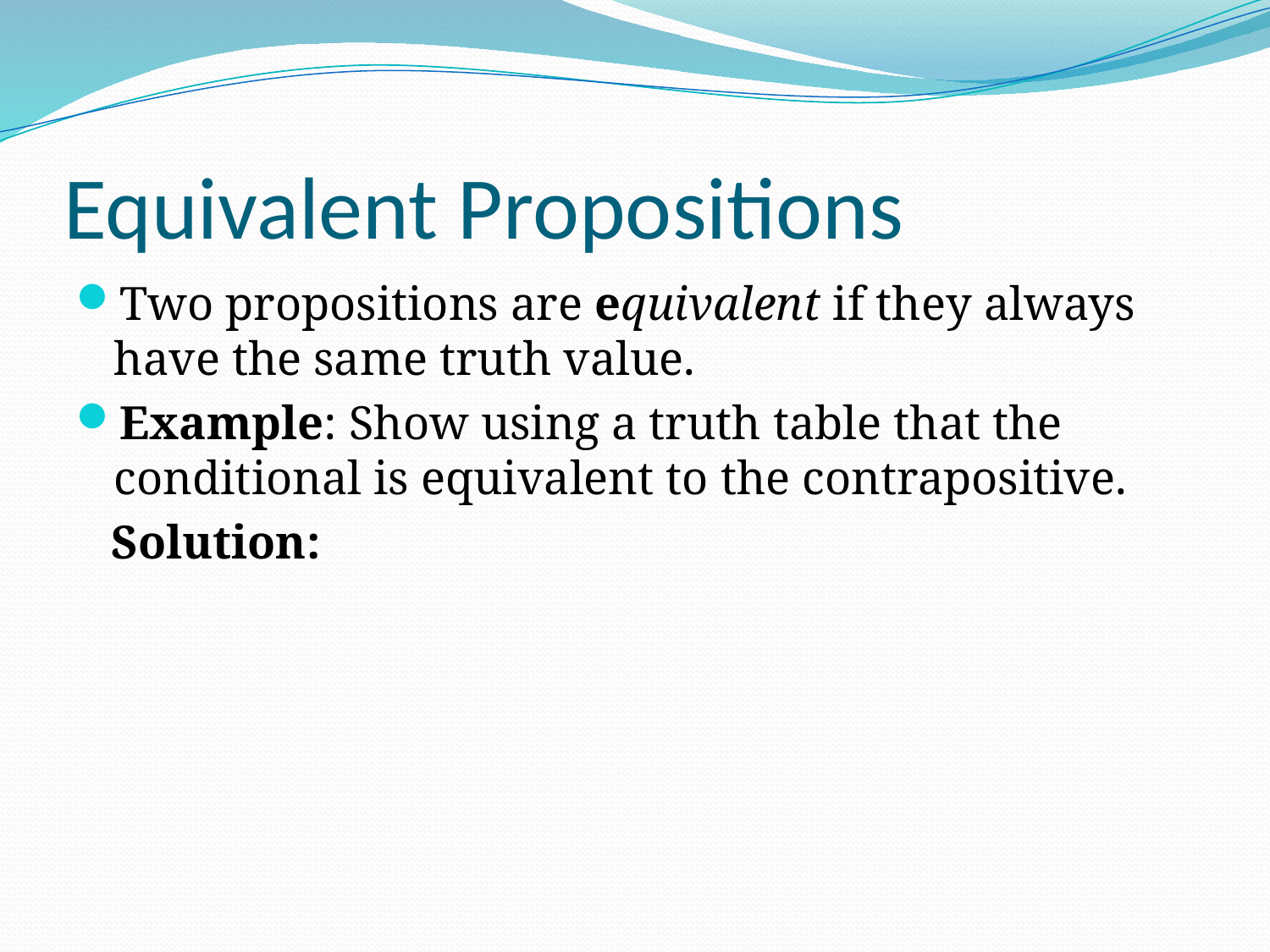

# Equivalent Propositions
Two propositions are equivalent if they always have the same truth value.
Example: Show using a truth table that the conditional is equivalent to the contrapositive.
   Solution: